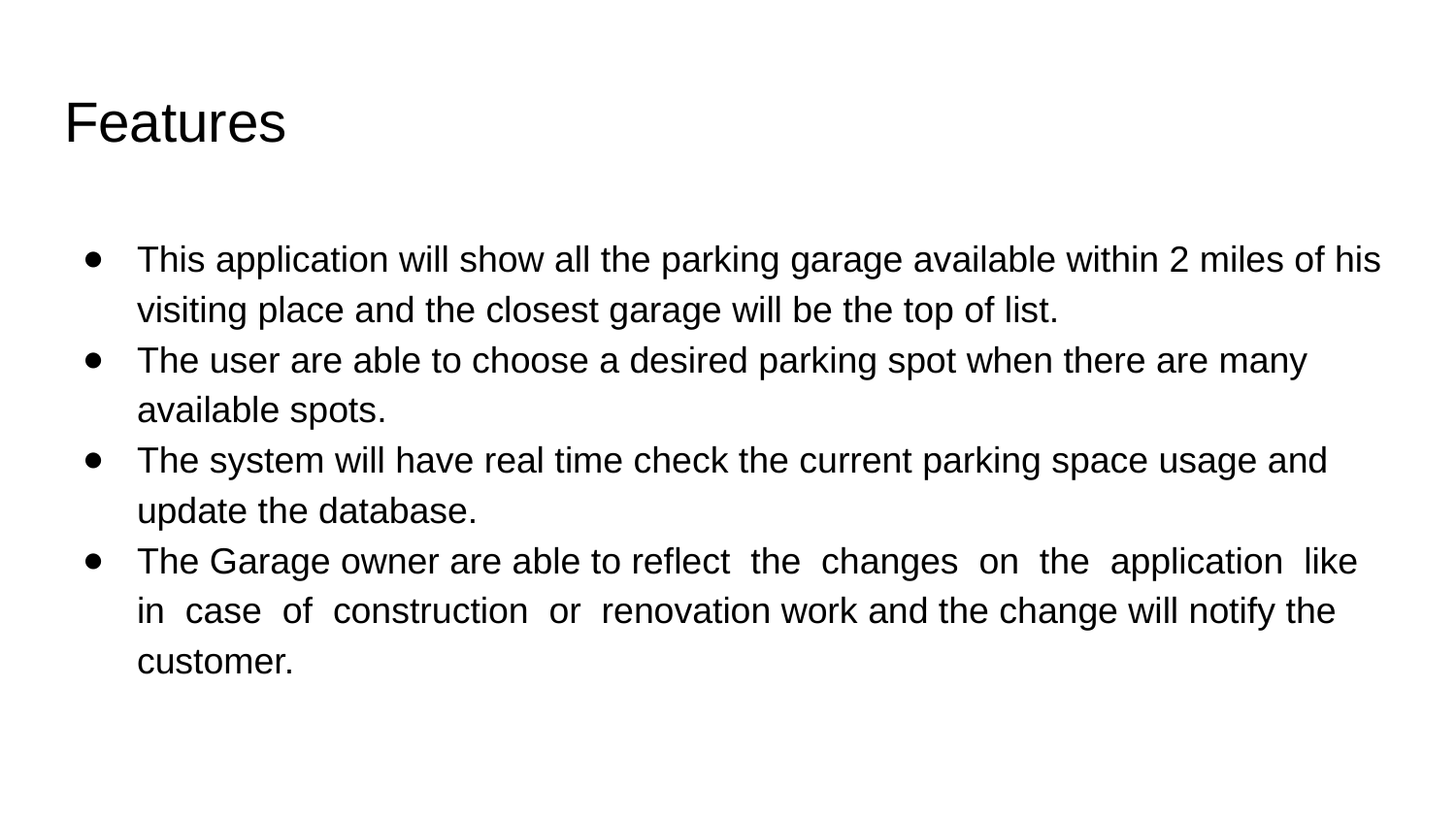

# Features
This application will show all the parking garage available within 2 miles of his visiting place and the closest garage will be the top of list.
The user are able to choose a desired parking spot when there are many available spots.
The system will have real time check the current parking space usage and update the database.
The Garage owner are able to reflect  the  changes  on  the  application  like  in  case  of  construction  or  renovation work and the change will notify the customer.